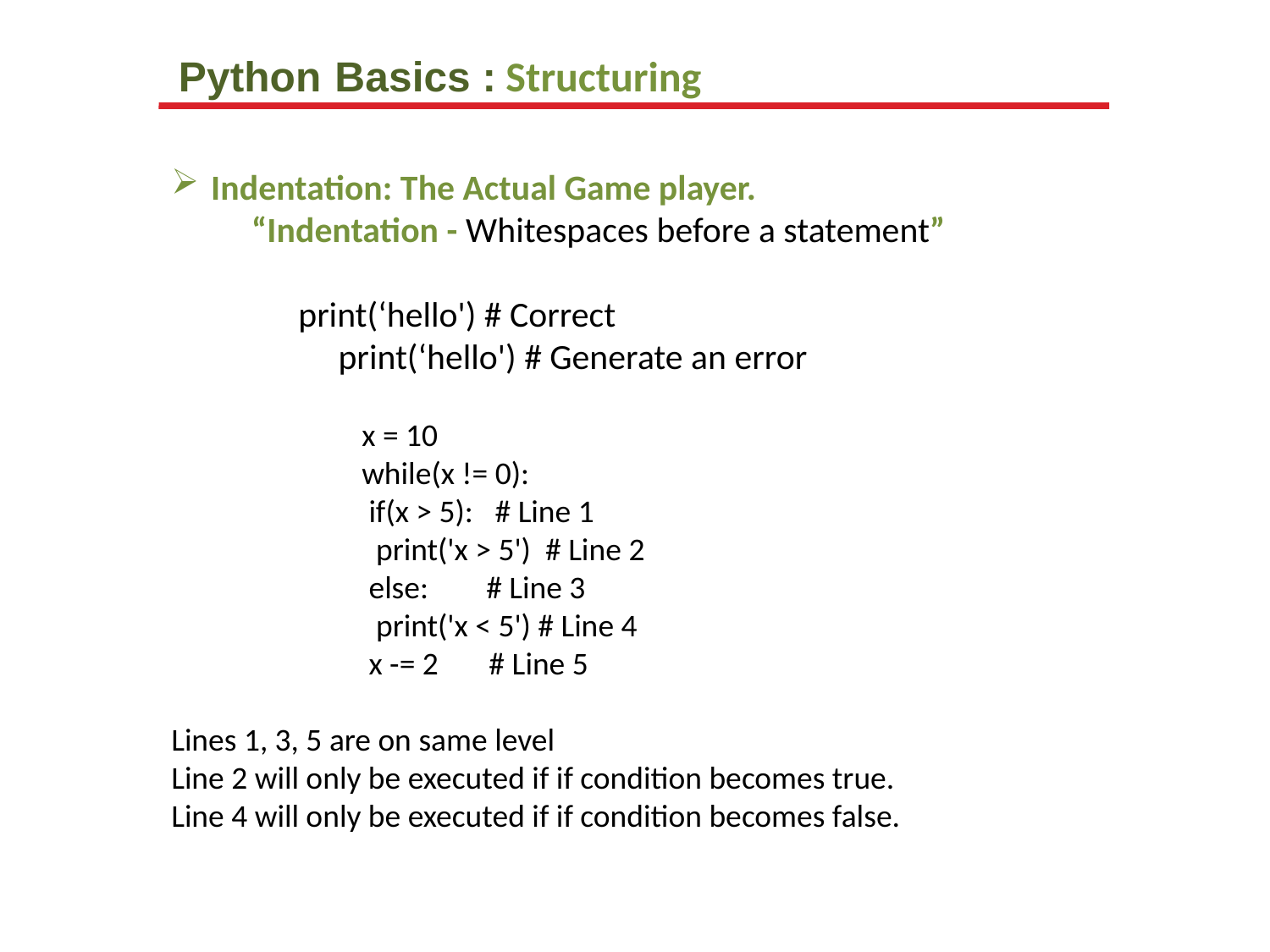

Python Basics : Structuring

Indentation: The Actual Game player.
          “Indentation - Whitespaces before a statement”

print(‘hello') # Correct
     print(‘hello') # Generate an error

x = 10
while(x != 0):
 if(x > 5):   # Line 1
  print('x > 5')  # Line 2
 else:        # Line 3
  print('x < 5') # Line 4
 x -= 2       # Line 5

Lines 1, 3, 5 are on same level
Line 2 will only be executed if if condition becomes true.
Line 4 will only be executed if if condition becomes false.